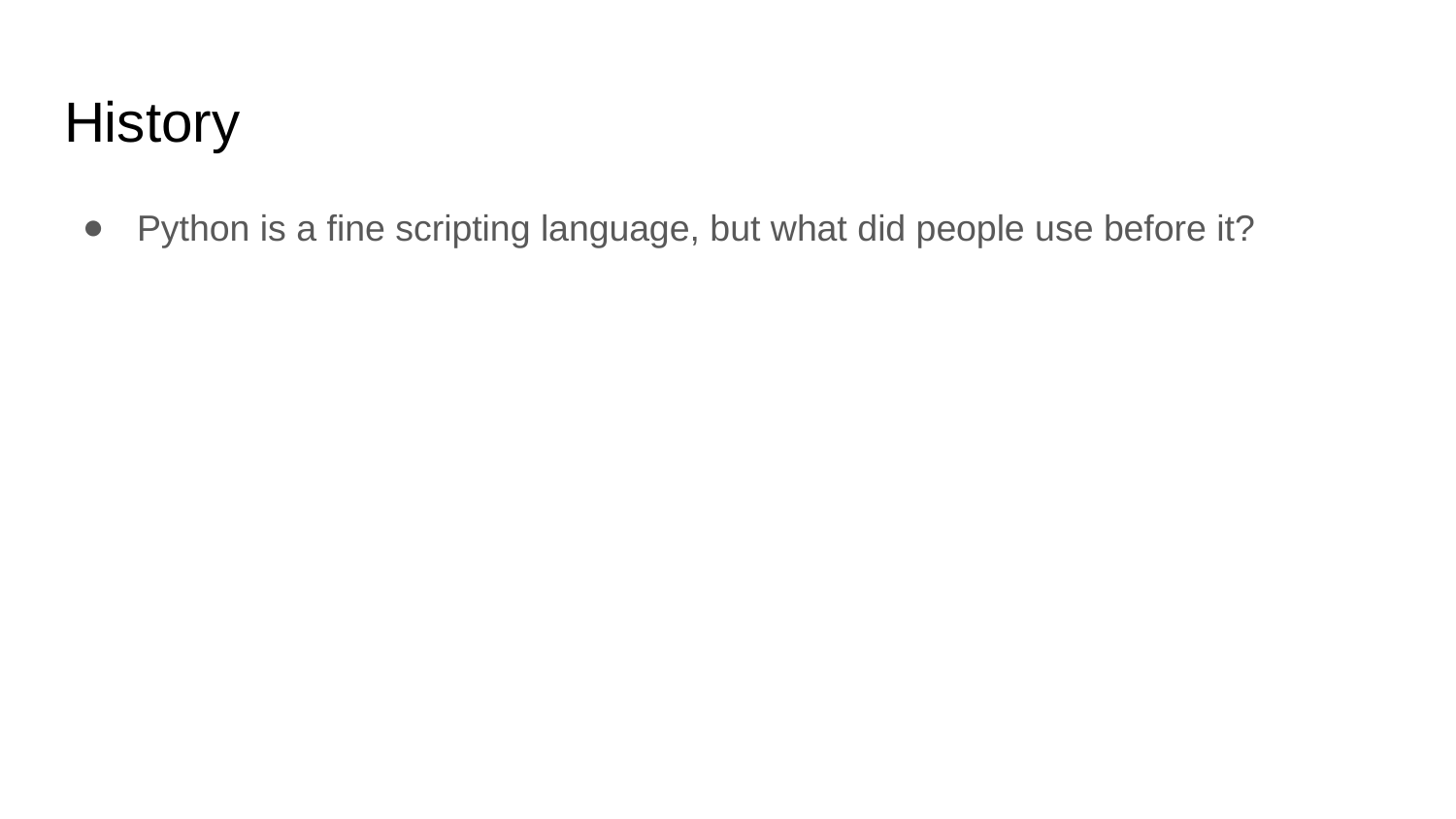

# History
Python is a fine scripting language, but what did people use before it?